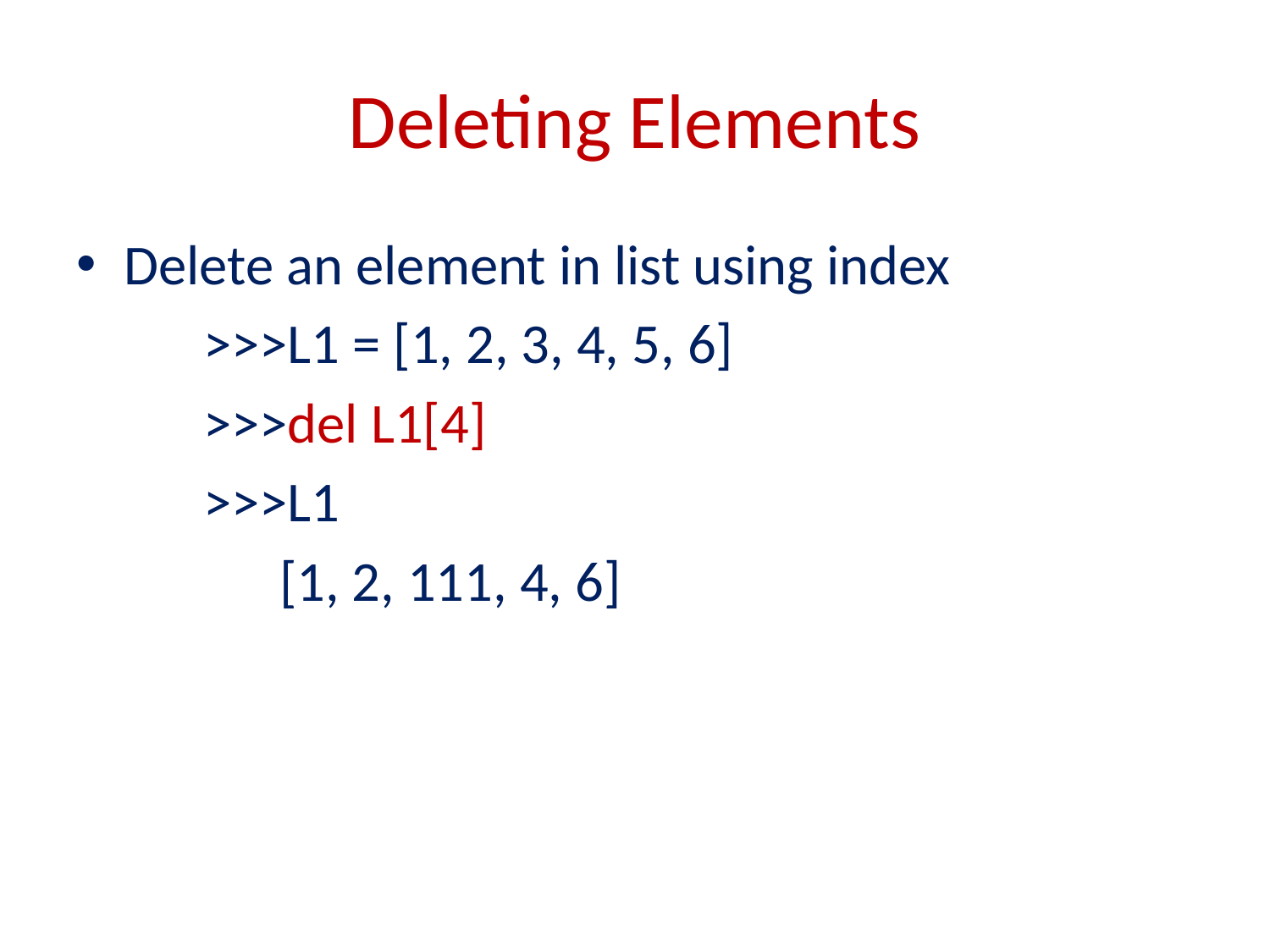

# Deleting Elements
Delete an element in list using index
          >>>L1 = [1, 2, 3, 4, 5, 6]
          >>>del L1[4]
          >>>L1
                [1, 2, 111, 4, 6]